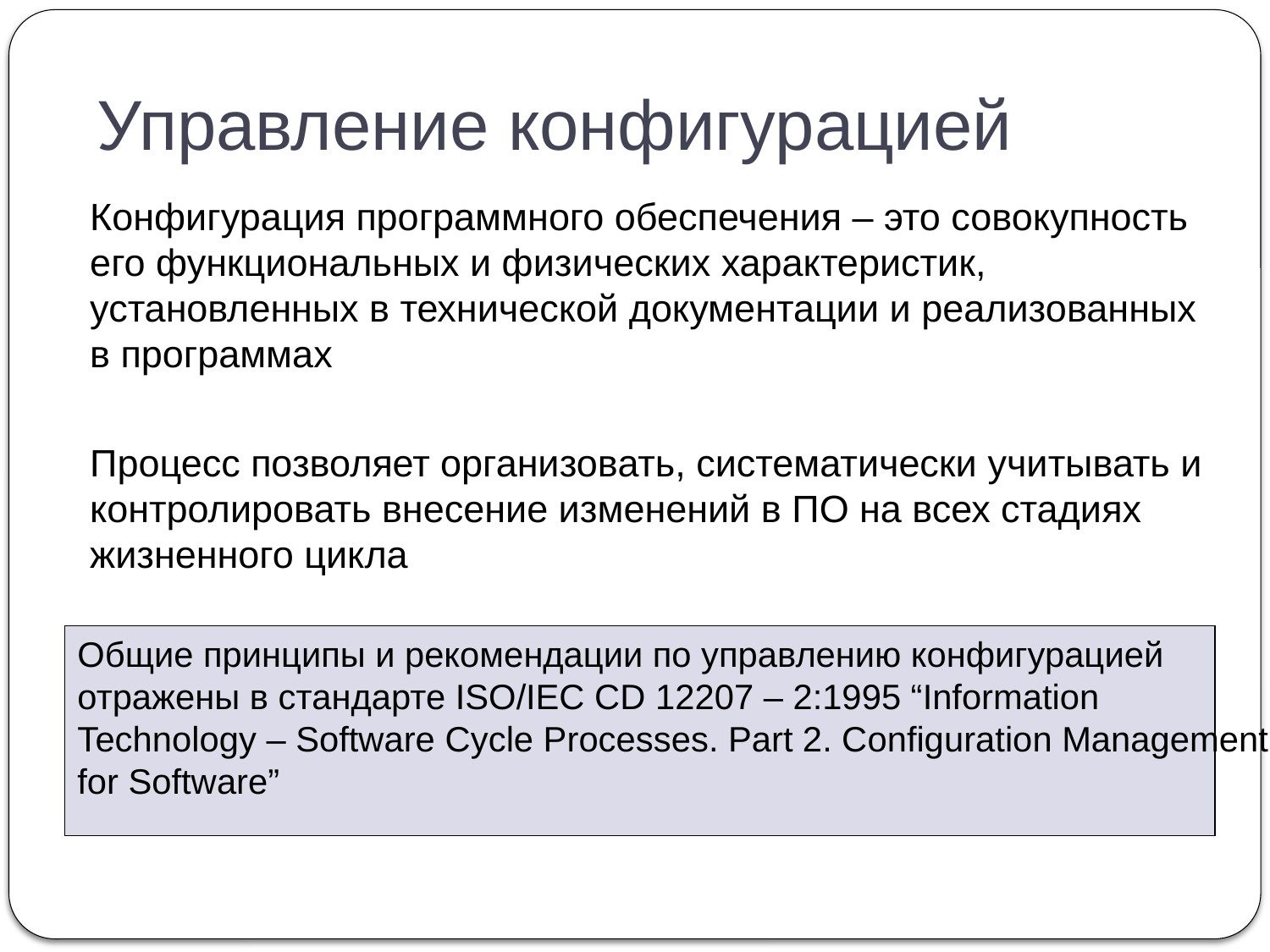

# Управление конфигурацией
Конфигурация программного обеспечения – это совокупность его функциональных и физических характеристик, установленных в технической документации и реализованных в программах

Процесс позволяет организовать, систематически учитывать и контролировать внесение изменений в ПО на всех стадиях жизненного цикла

Общие принципы и рекомендации по управлению конфигурацией
отражены в стандарте ISO/IEC CD 12207 – 2:1995 “Information
Technology – Software Cycle Processes. Part 2. Configuration Management
for Software”